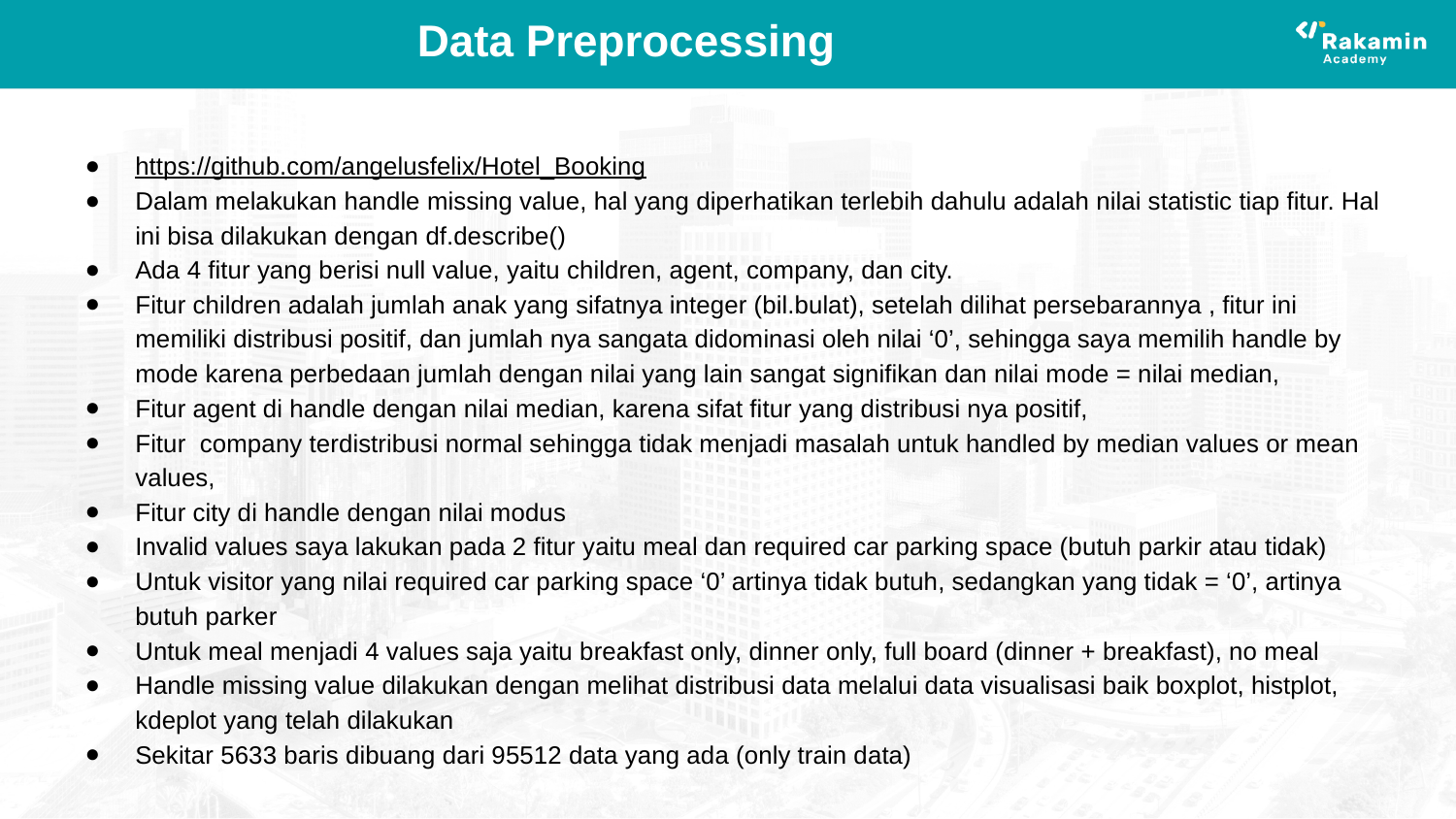

# Data Preprocessing
https://github.com/angelusfelix/Hotel_Booking
Dalam melakukan handle missing value, hal yang diperhatikan terlebih dahulu adalah nilai statistic tiap fitur. Hal ini bisa dilakukan dengan df.describe()
Ada 4 fitur yang berisi null value, yaitu children, agent, company, dan city.
Fitur children adalah jumlah anak yang sifatnya integer (bil.bulat), setelah dilihat persebarannya , fitur ini memiliki distribusi positif, dan jumlah nya sangata didominasi oleh nilai ‘0’, sehingga saya memilih handle by mode karena perbedaan jumlah dengan nilai yang lain sangat signifikan dan nilai mode = nilai median,
Fitur agent di handle dengan nilai median, karena sifat fitur yang distribusi nya positif,
Fitur  company terdistribusi normal sehingga tidak menjadi masalah untuk handled by median values or mean values,
Fitur city di handle dengan nilai modus
Invalid values saya lakukan pada 2 fitur yaitu meal dan required car parking space (butuh parkir atau tidak)
Untuk visitor yang nilai required car parking space ‘0’ artinya tidak butuh, sedangkan yang tidak = ‘0’, artinya butuh parker
Untuk meal menjadi 4 values saja yaitu breakfast only, dinner only, full board (dinner + breakfast), no meal
Handle missing value dilakukan dengan melihat distribusi data melalui data visualisasi baik boxplot, histplot, kdeplot yang telah dilakukan
Sekitar 5633 baris dibuang dari 95512 data yang ada (only train data)